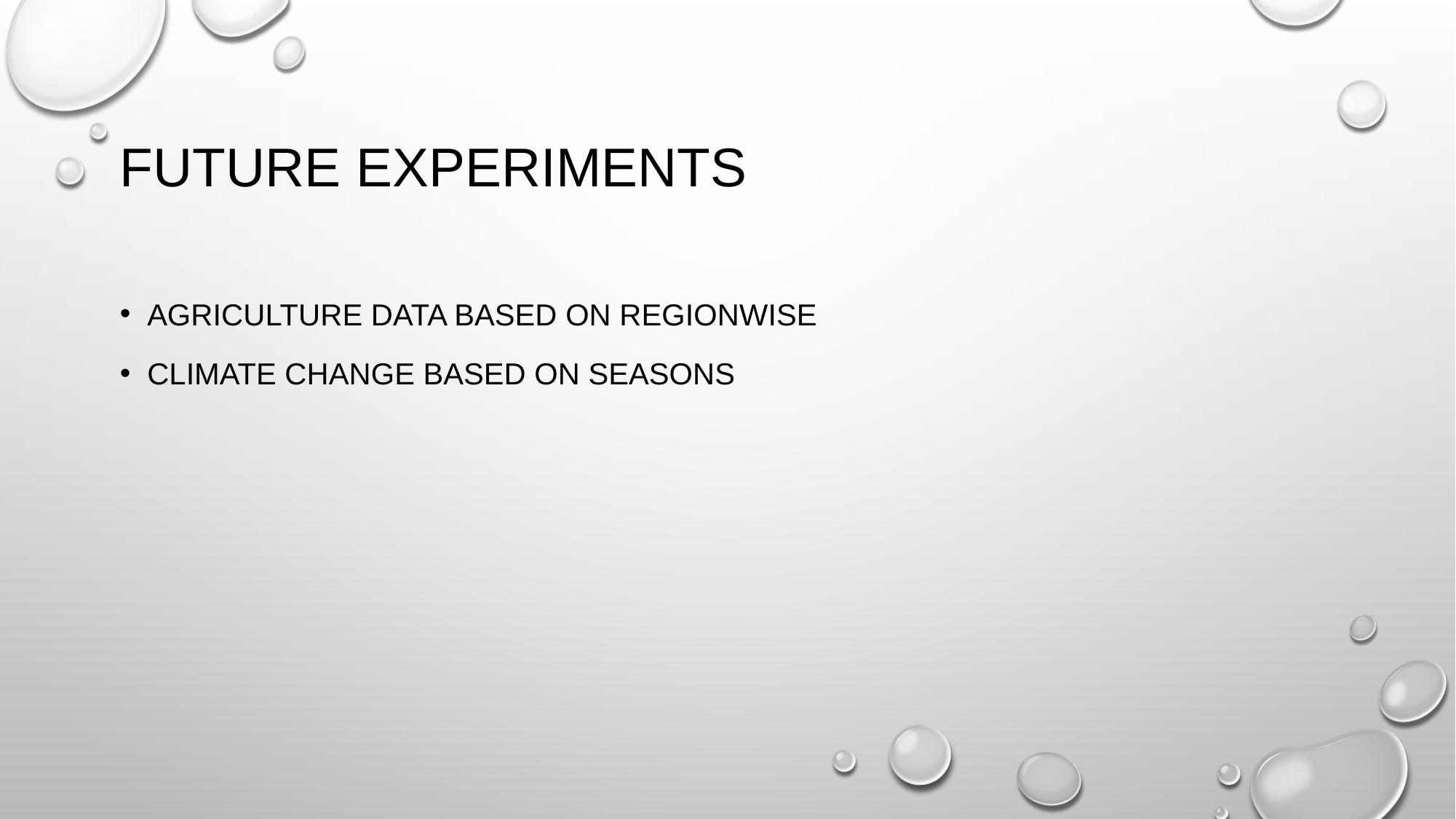

# Future experiments
Agriculture data based on regionwise
Climate change based on seasons